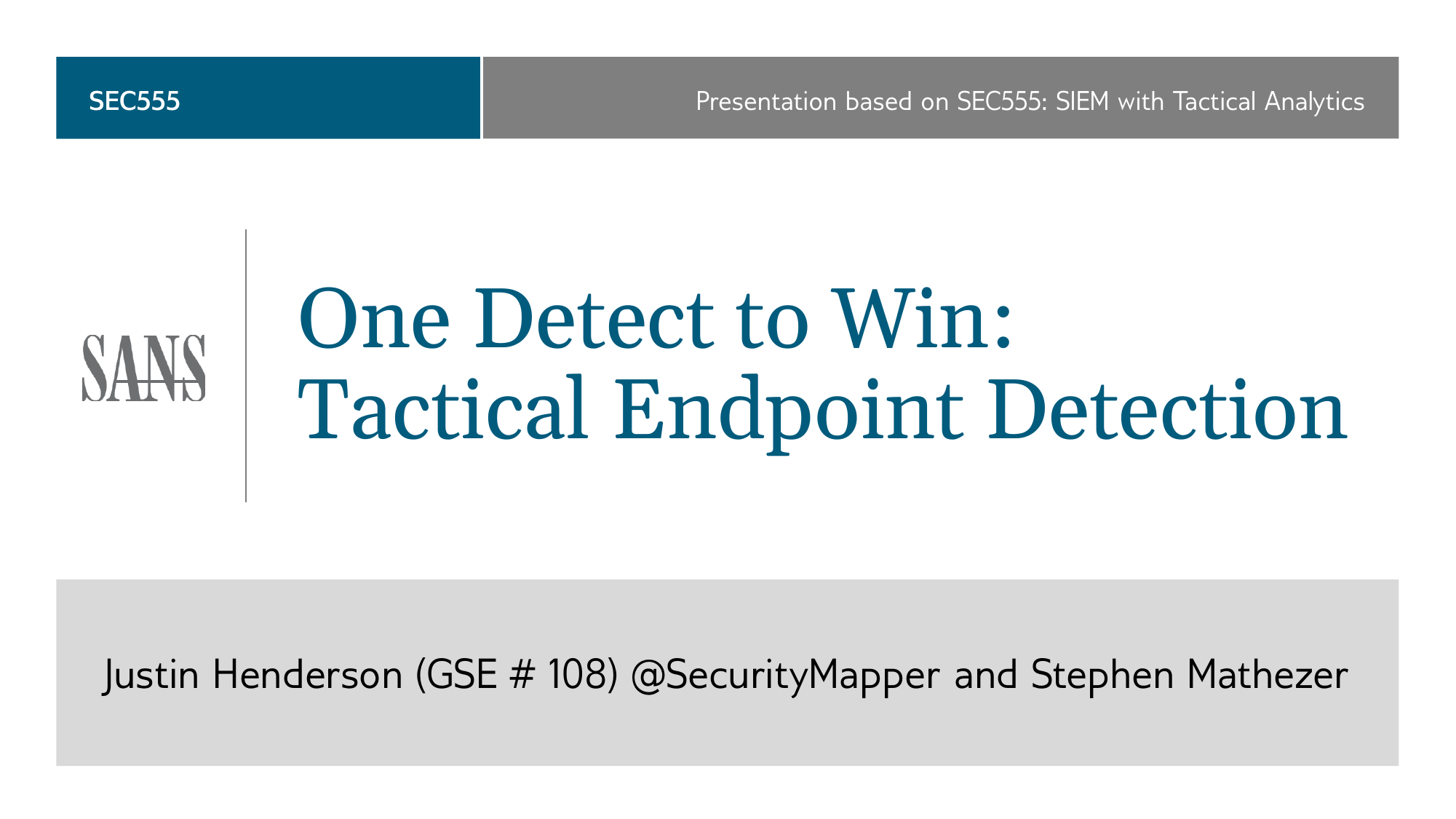

# SEC555
Presentation based on SEC555: SIEM with Tactical Analytics
One Detect to Win:
Tactical Endpoint Detection
Justin Henderson (GSE # 108) @SecurityMapper and Stephen Mathezer